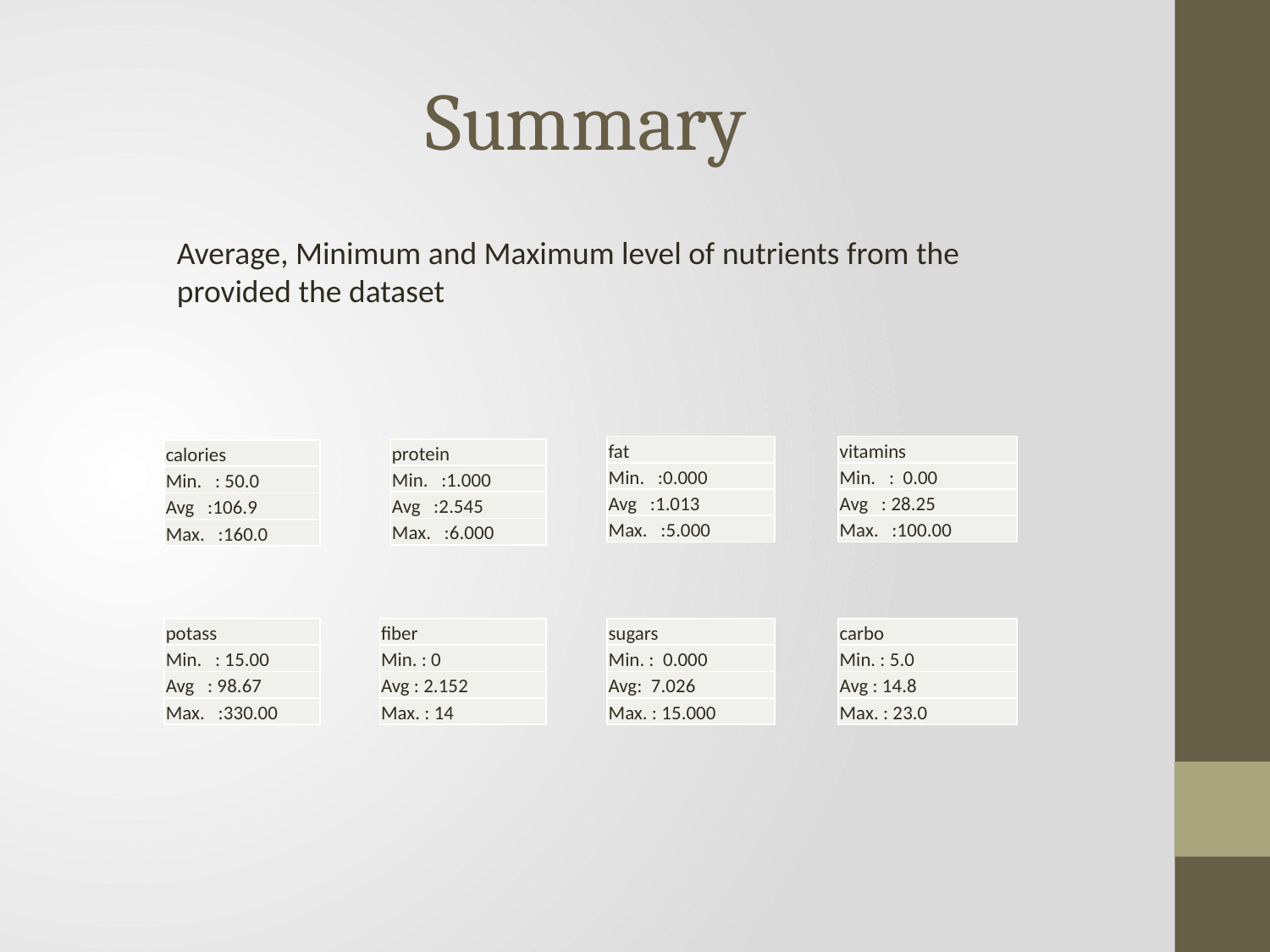

# Summary
Average, Minimum and Maximum level of nutrients from the provided the dataset

| fat |
| --- |
| Min. :0.000 |
| Avg :1.013 |
| Max. :5.000 |
| vitamins |
| --- |
| Min. : 0.00 |
| Avg : 28.25 |
| Max. :100.00 |
| protein |
| --- |
| Min. :1.000 |
| Avg :2.545 |
| Max. :6.000 |
| calories |
| --- |
| Min. : 50.0 |
| Avg :106.9 |
| Max. :160.0 |

| potass |
| --- |
| Min. : 15.00 |
| Avg : 98.67 |
| Max. :330.00 |
| fiber |
| --- |
| Min. : 0 |
| Avg : 2.152 |
| Max. : 14 |
| carbo |
| --- |
| Min. : 5.0 |
| Avg : 14.8 |
| Max. : 23.0 |
| sugars |
| --- |
| Min. : 0.000 |
| Avg: 7.026 |
| Max. : 15.000 |